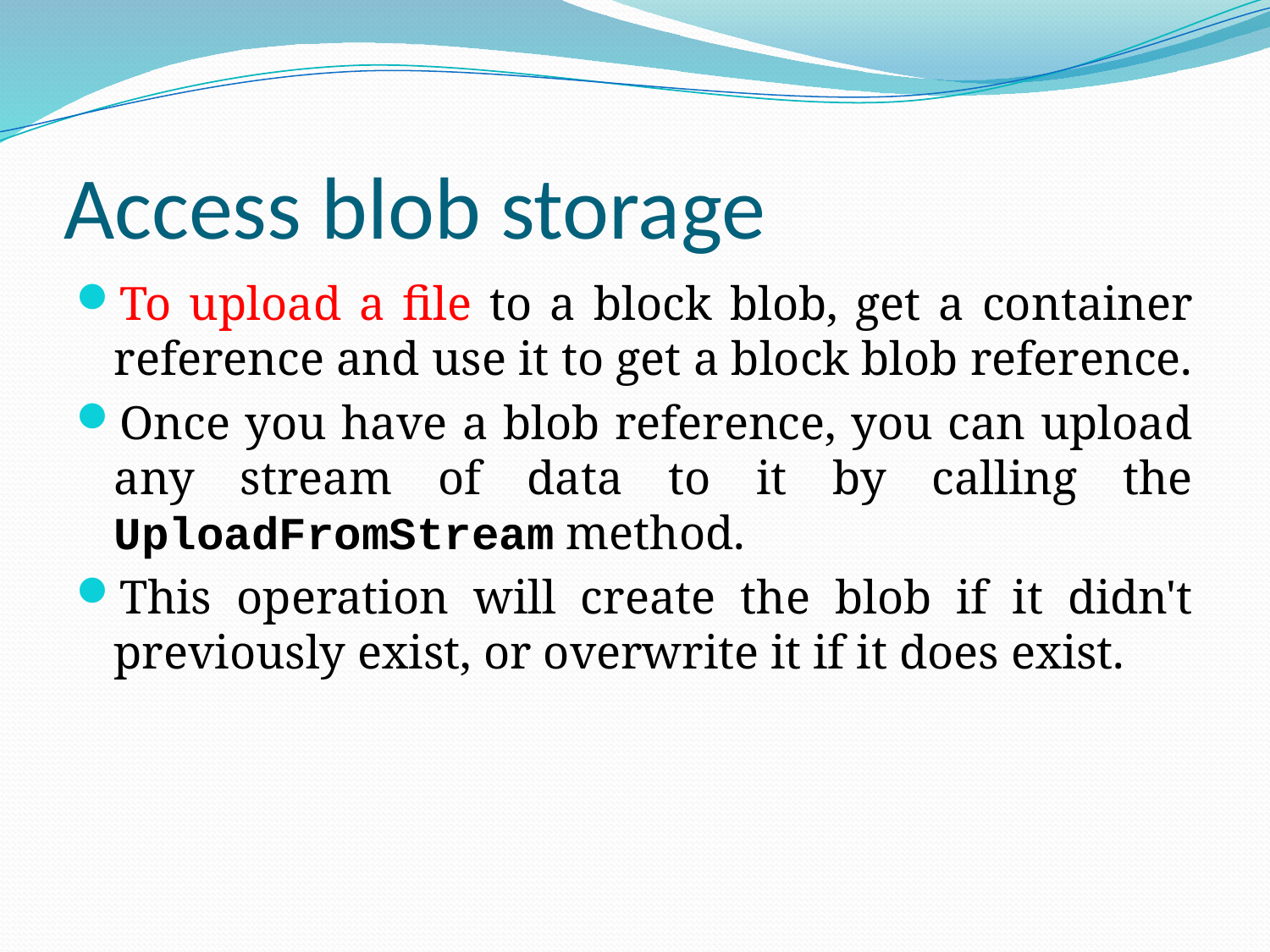

# Access blob storage
To upload a file to a block blob, get a container reference and use it to get a block blob reference.
Once you have a blob reference, you can upload any stream of data to it by calling the UploadFromStream method.
This operation will create the blob if it didn't previously exist, or overwrite it if it does exist.